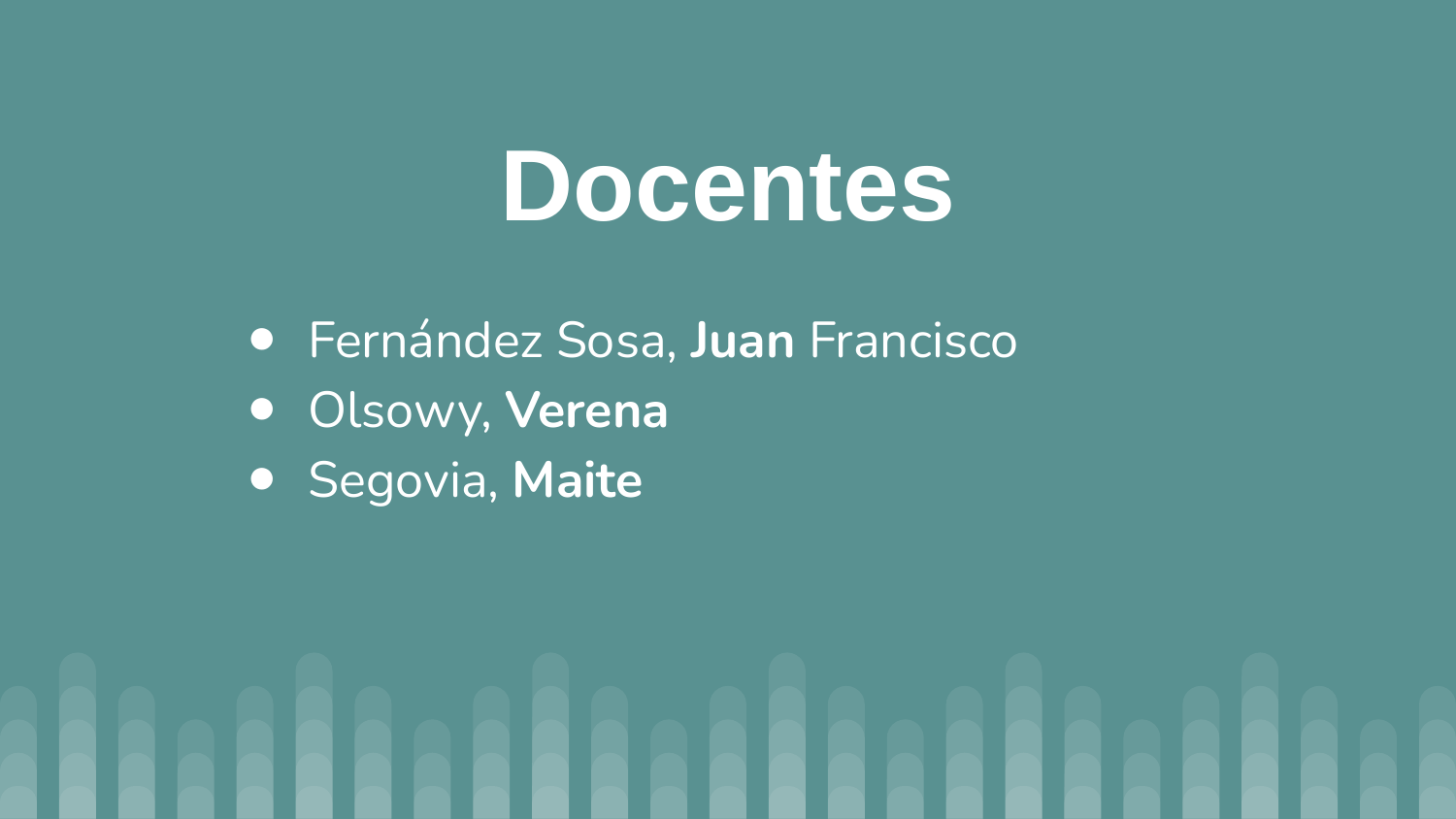

# Docentes
Fernández Sosa, Juan Francisco
Olsowy, Verena
Segovia, Maite